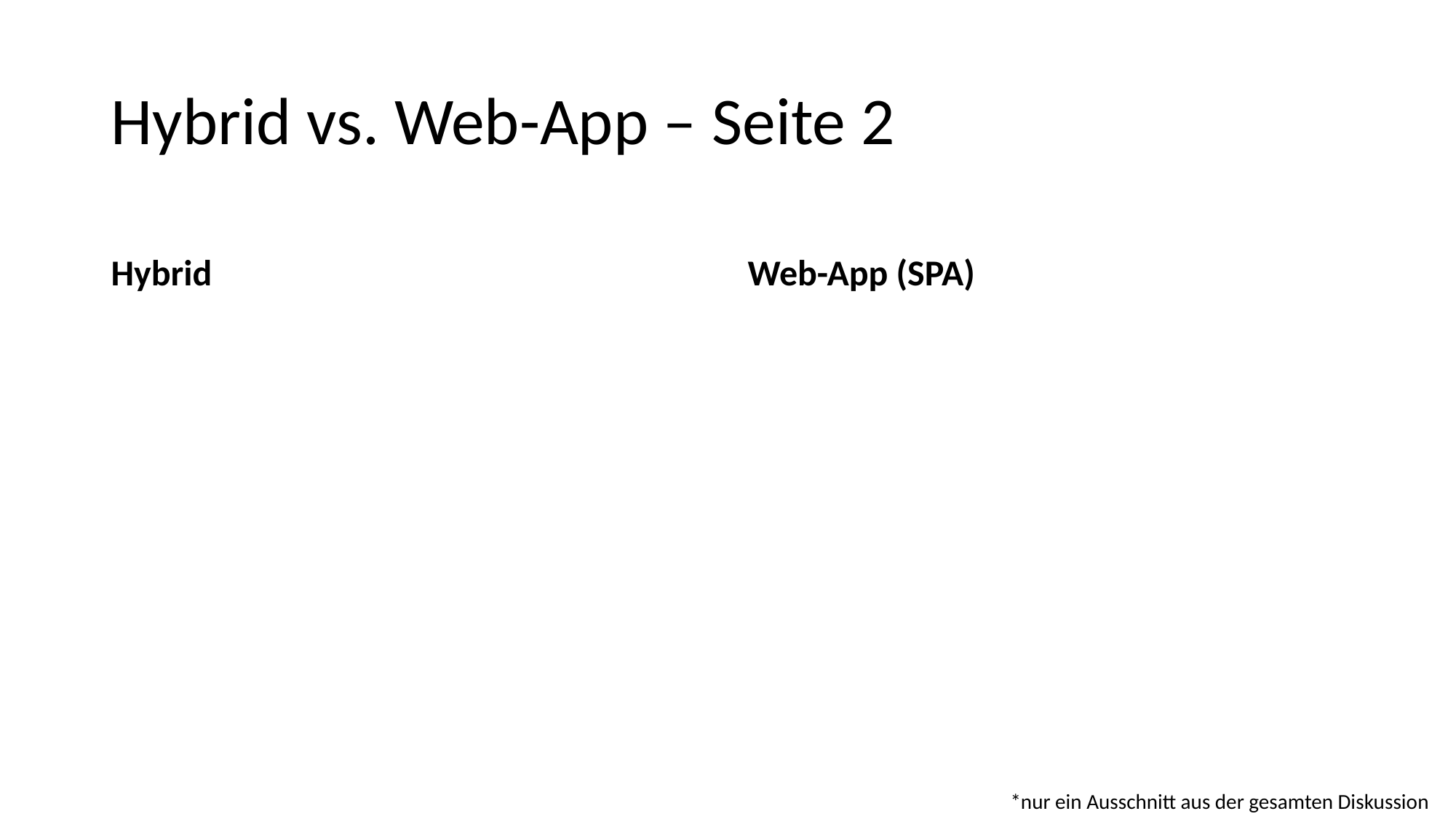

# Hybrid vs. Web-App – Seite 2
Hybrid
Web-App (SPA)

*nur ein Ausschnitt aus der gesamten Diskussion